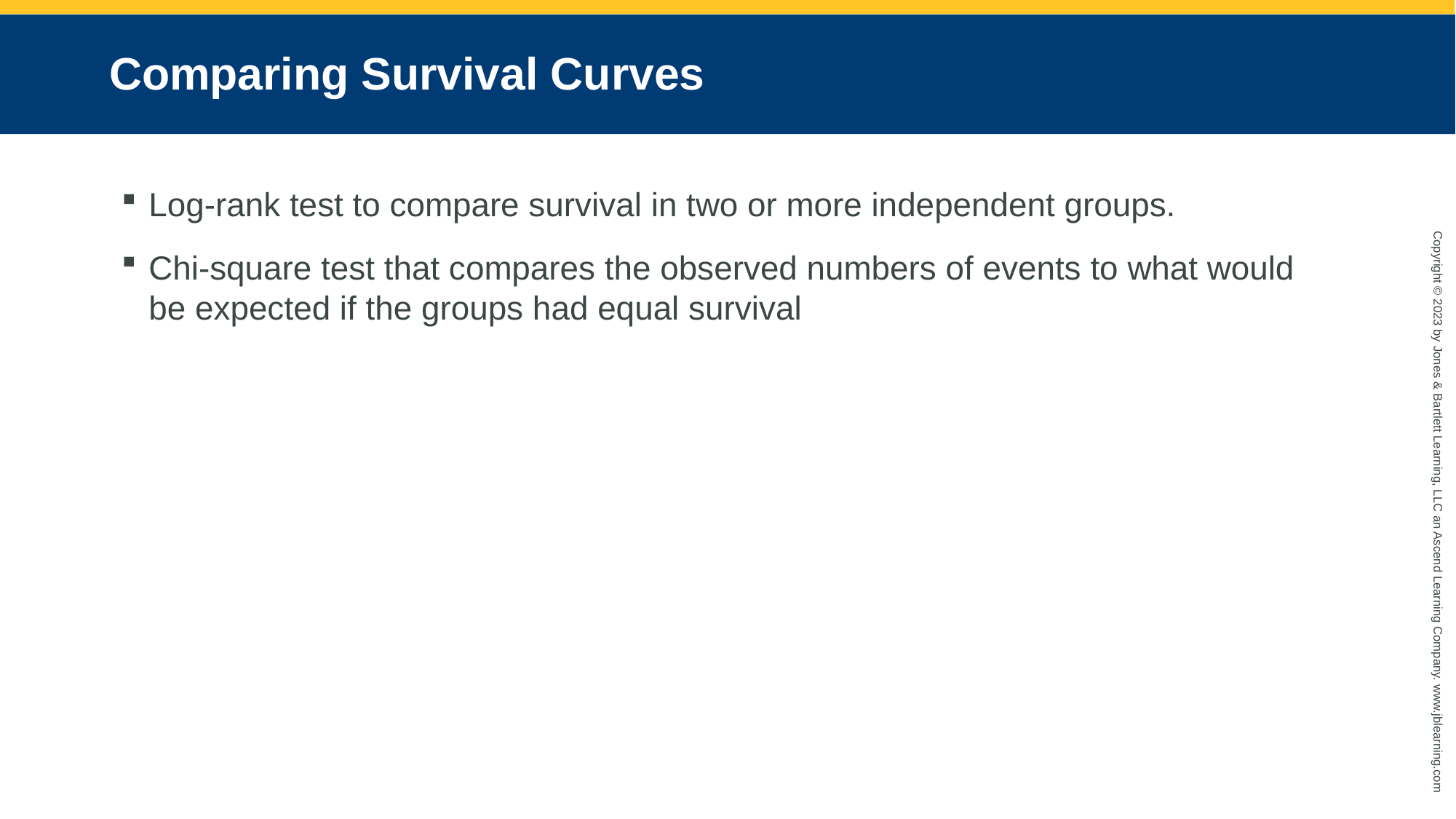

# Comparing Survival Curves
Log-rank test to compare survival in two or more independent groups.
Chi-square test that compares the observed numbers of events to what would be expected if the groups had equal survival